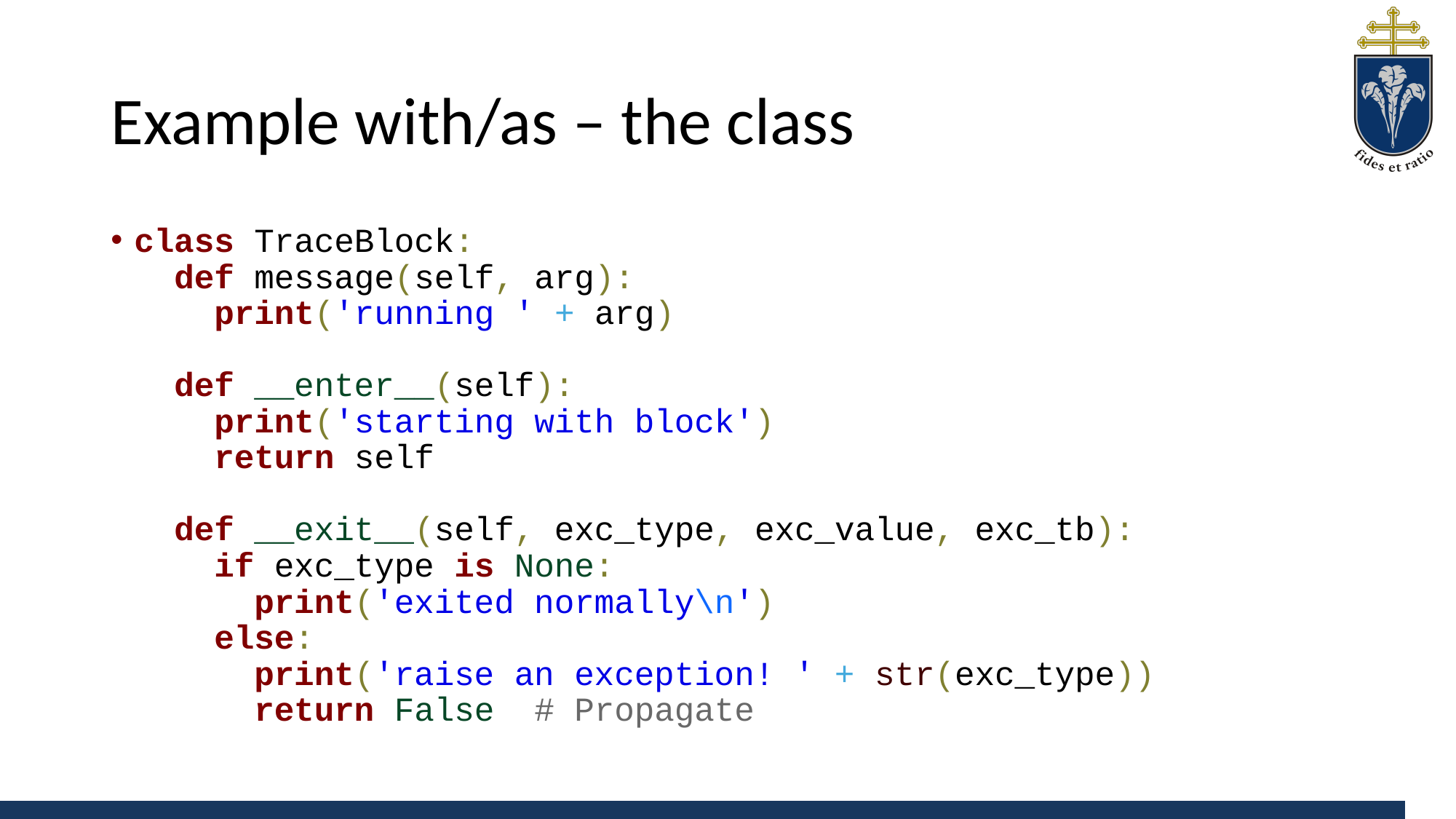

# Example with/as – the class
class TraceBlock:
  def message(self, arg):
    print('running ' + arg)
  def __enter__(self):
    print('starting with block')
    return self
  def __exit__(self, exc_type, exc_value, exc_tb):
    if exc_type is None:
      print('exited normally\n')
    else:
      print('raise an exception! ' + str(exc_type))
      return False  # Propagate